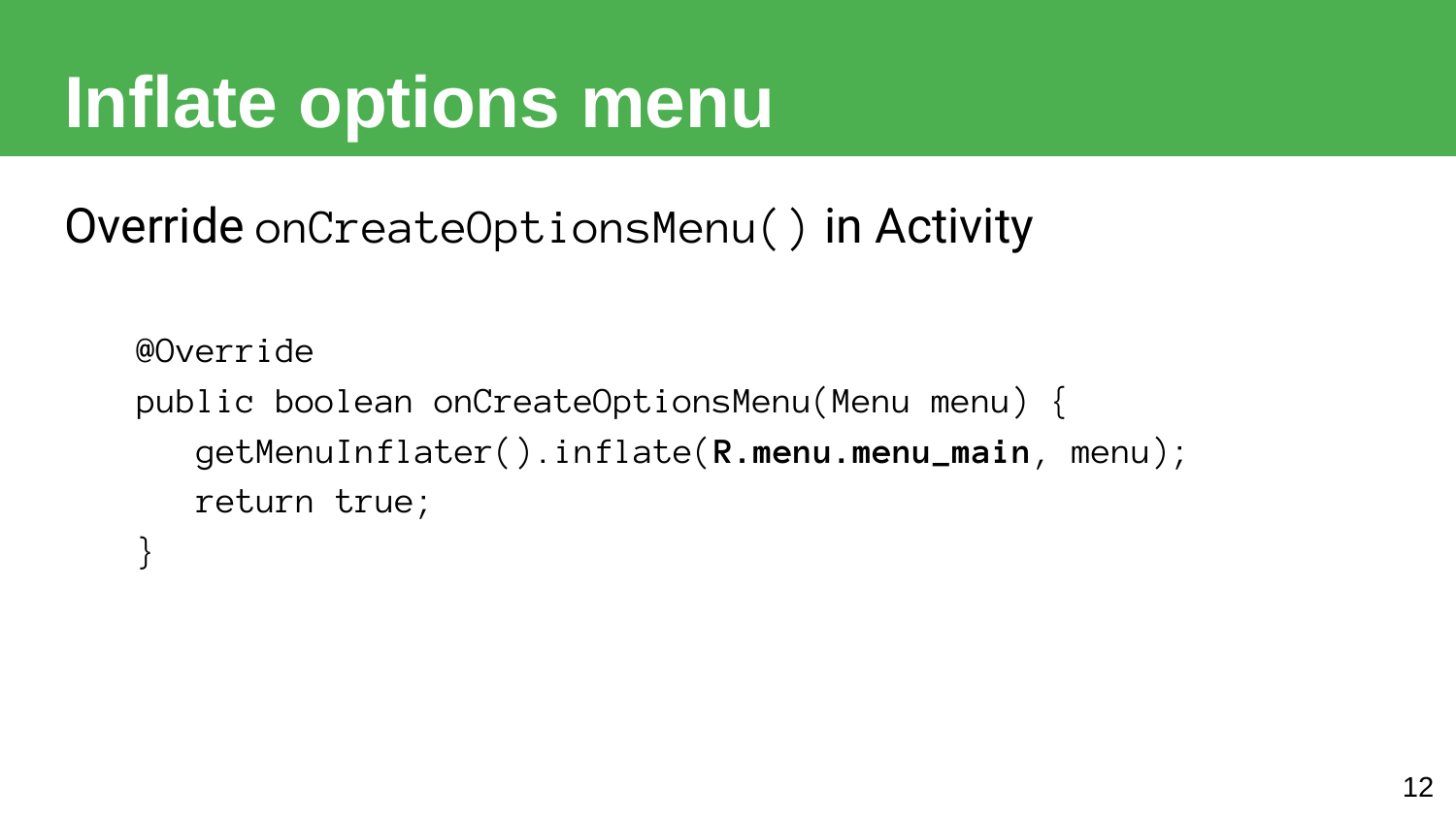

# Inflate options menu
Override onCreateOptionsMenu() in Activity

@Override
public boolean onCreateOptionsMenu(Menu menu) {
   getMenuInflater().inflate(R.menu.menu_main, menu);
   return true;
}
12